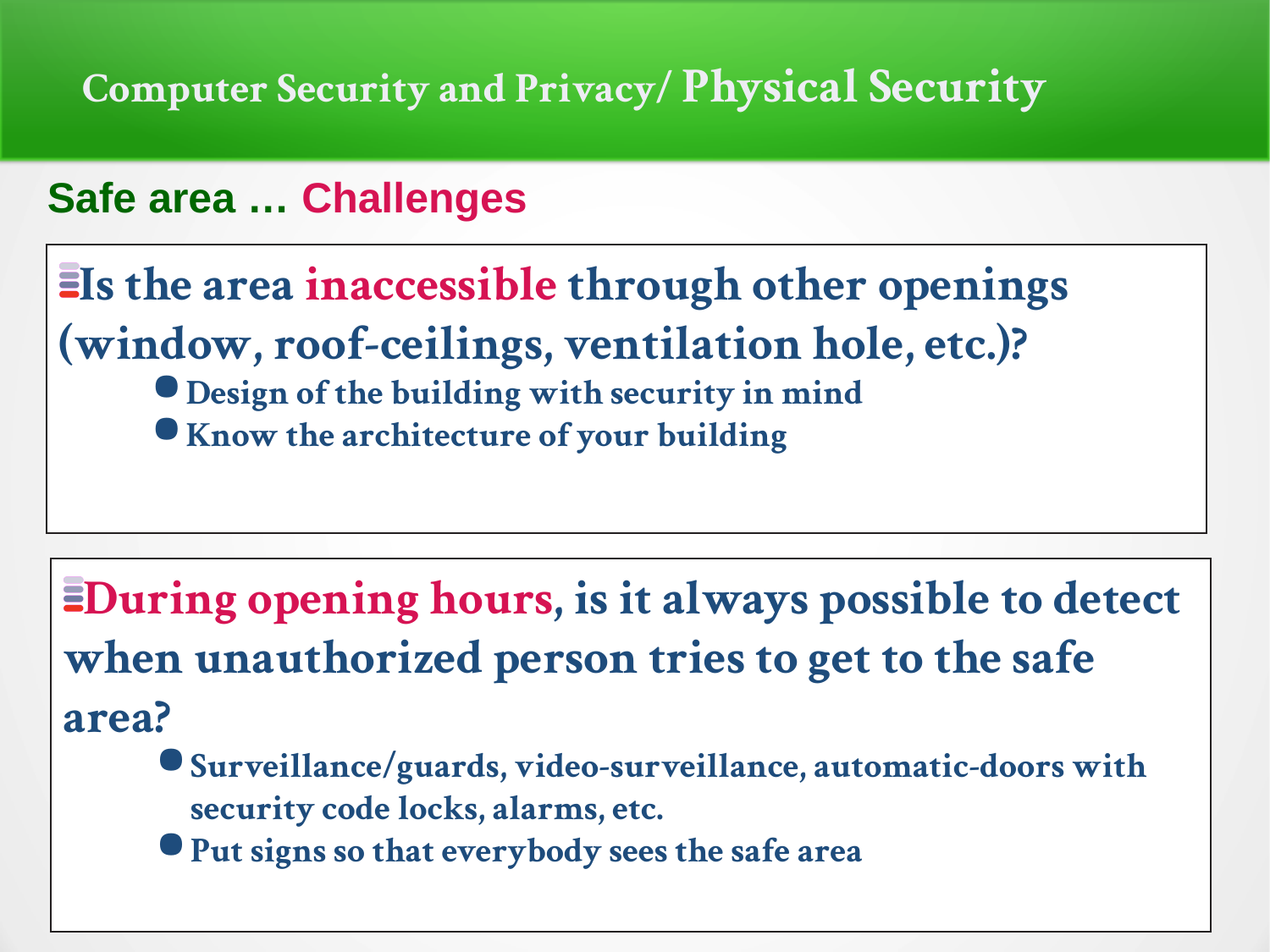

Computer Security and Privacy/ Physical Security

Safe area … Challenges
Is the area inaccessible through other openings (window, roof-ceilings, ventilation hole, etc.)?
Design of the building with security in mind
Know the architecture of your building
During opening hours, is it always possible to detect when unauthorized person tries to get to the safe area?
Surveillance/guards, video-surveillance, automatic-doors with security code locks, alarms, etc.
Put signs so that everybody sees the safe area